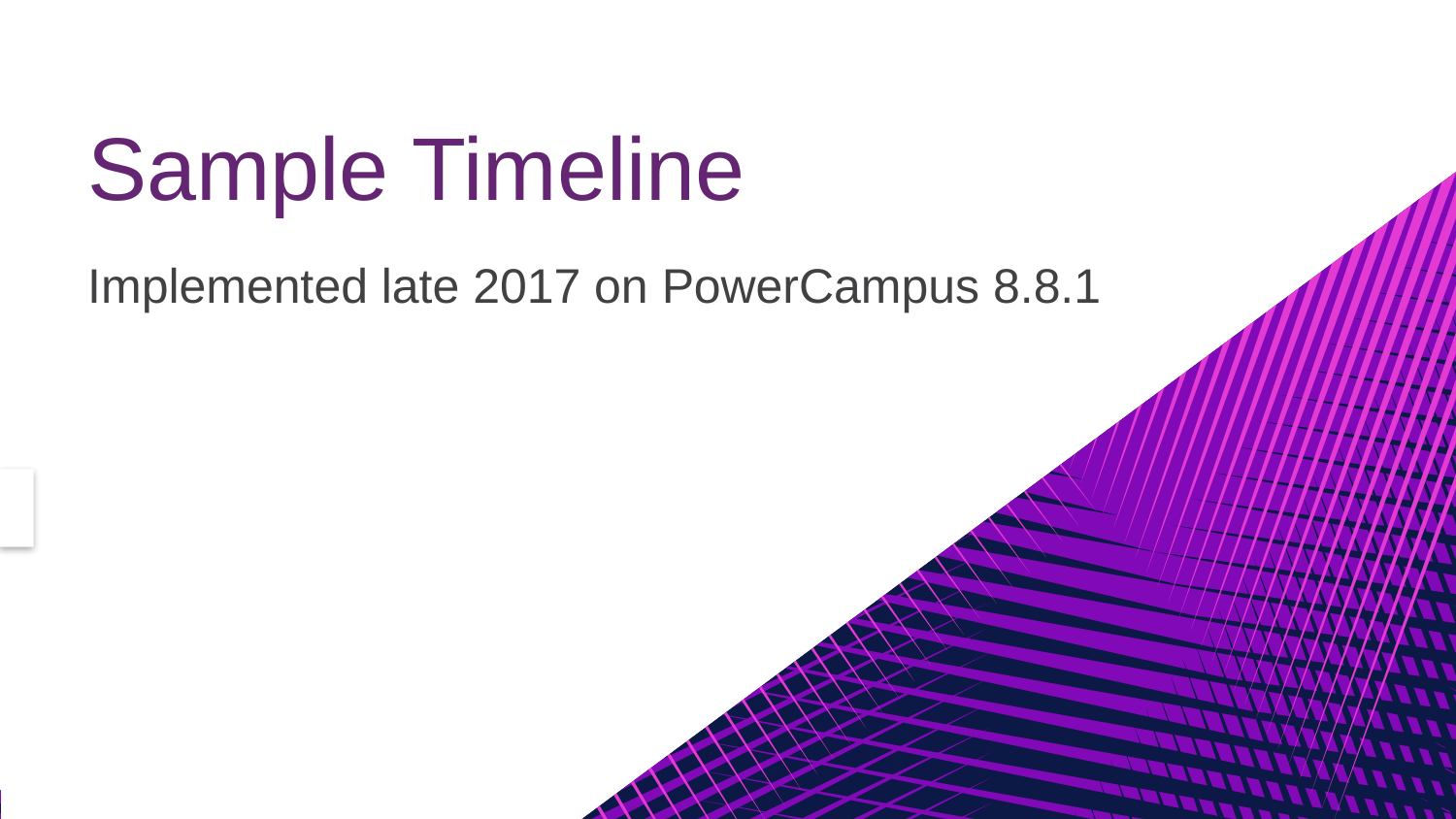

# Sample Timeline
Implemented late 2017 on PowerCampus 8.8.1